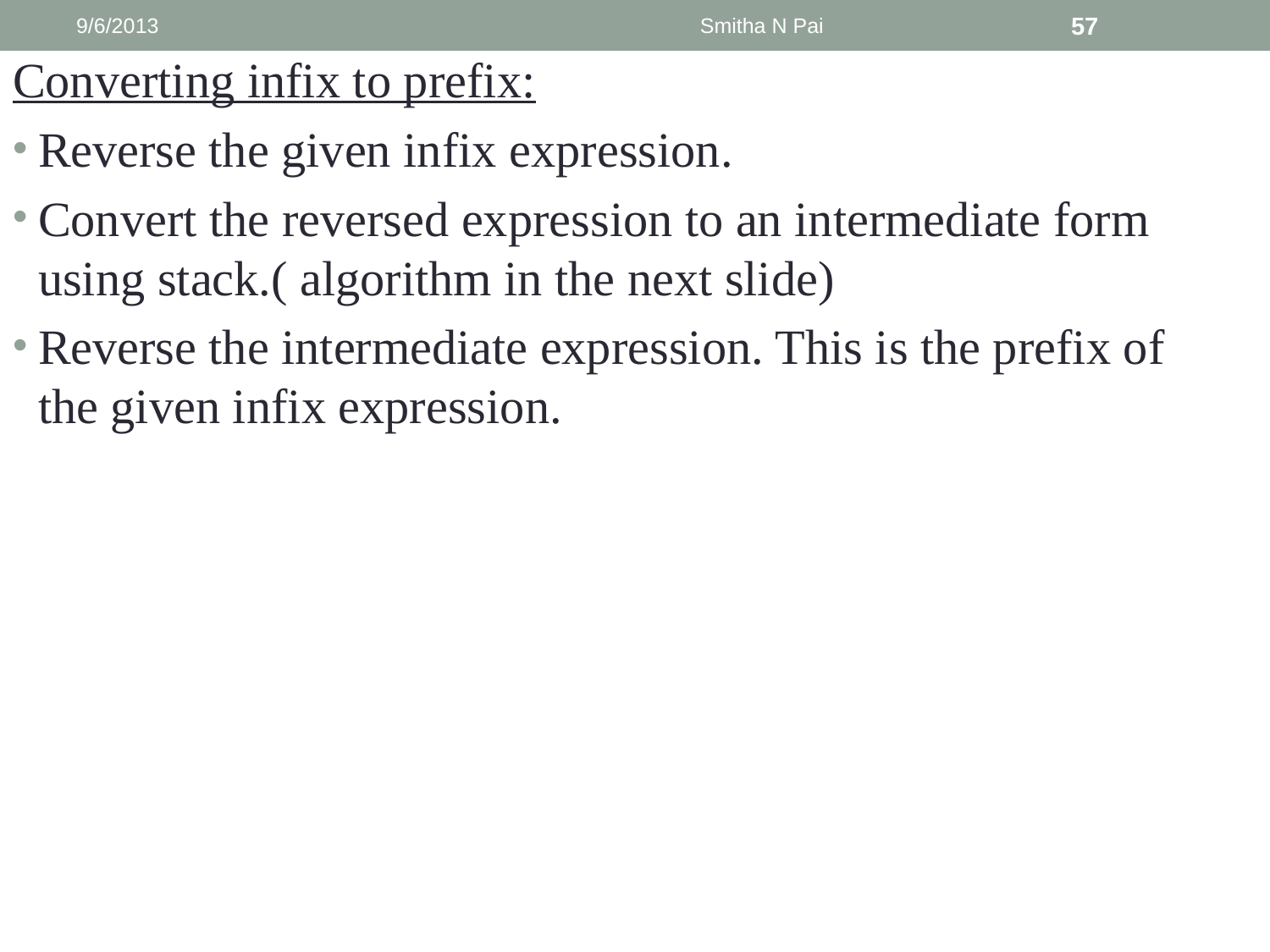

9/6/2013
Smitha N Pai
57
Converting infix to prefix:
Reverse the given infix expression.
Convert the reversed expression to an intermediate form using stack.( algorithm in the next slide)
Reverse the intermediate expression. This is the prefix of the given infix expression.